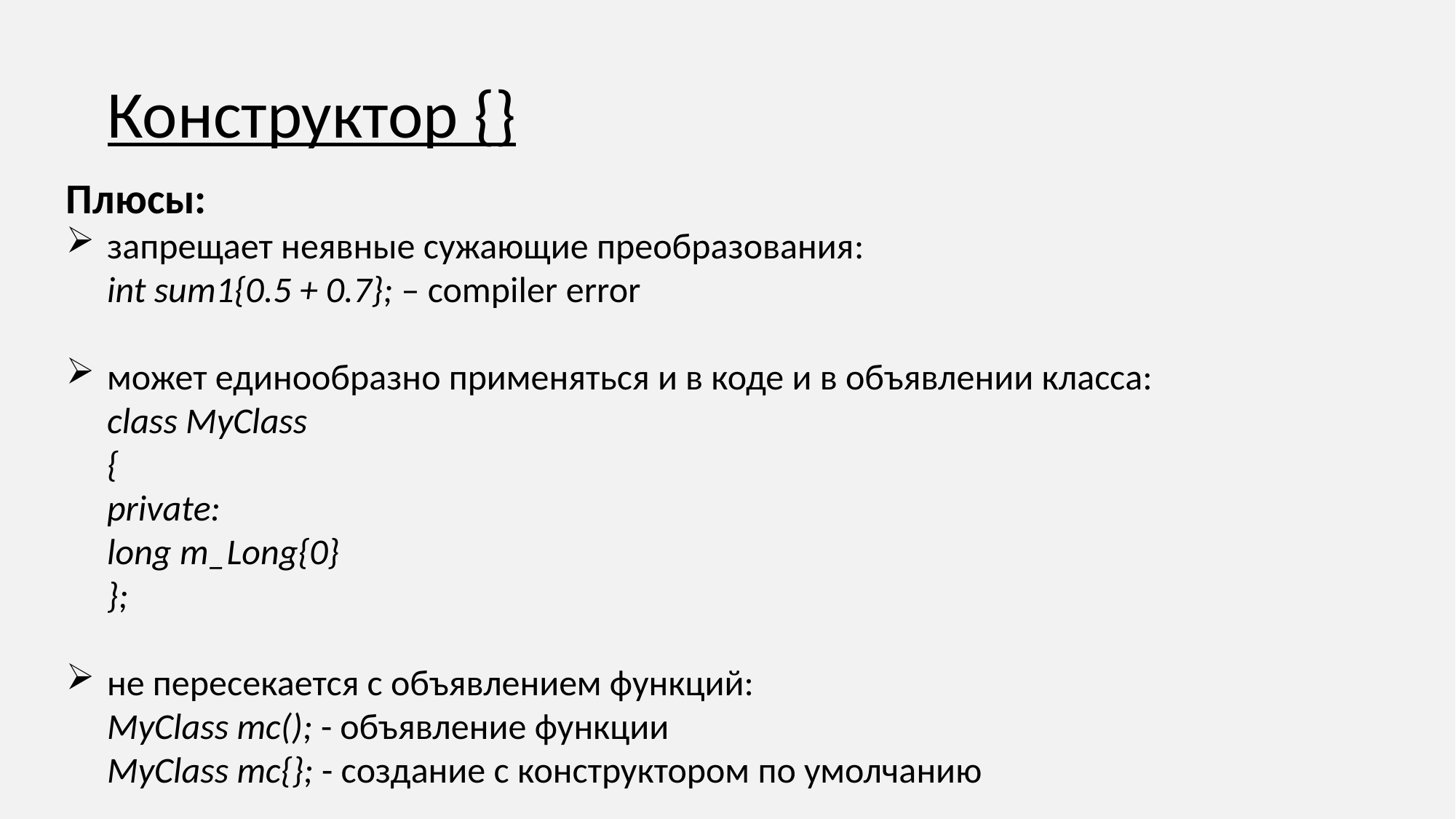

Конструктор {}
Плюсы:
запрещает неявные сужающие преобразования:
int sum1{0.5 + 0.7}; – compiler error
может единообразно применяться и в коде и в объявлении класса:
class MyClass
{
private:
long m_Long{0}
};
не пересекается с объявлением функций:
MyClass mc(); - объявление функции
MyClass mc{}; - создание с конструктором по умолчанию